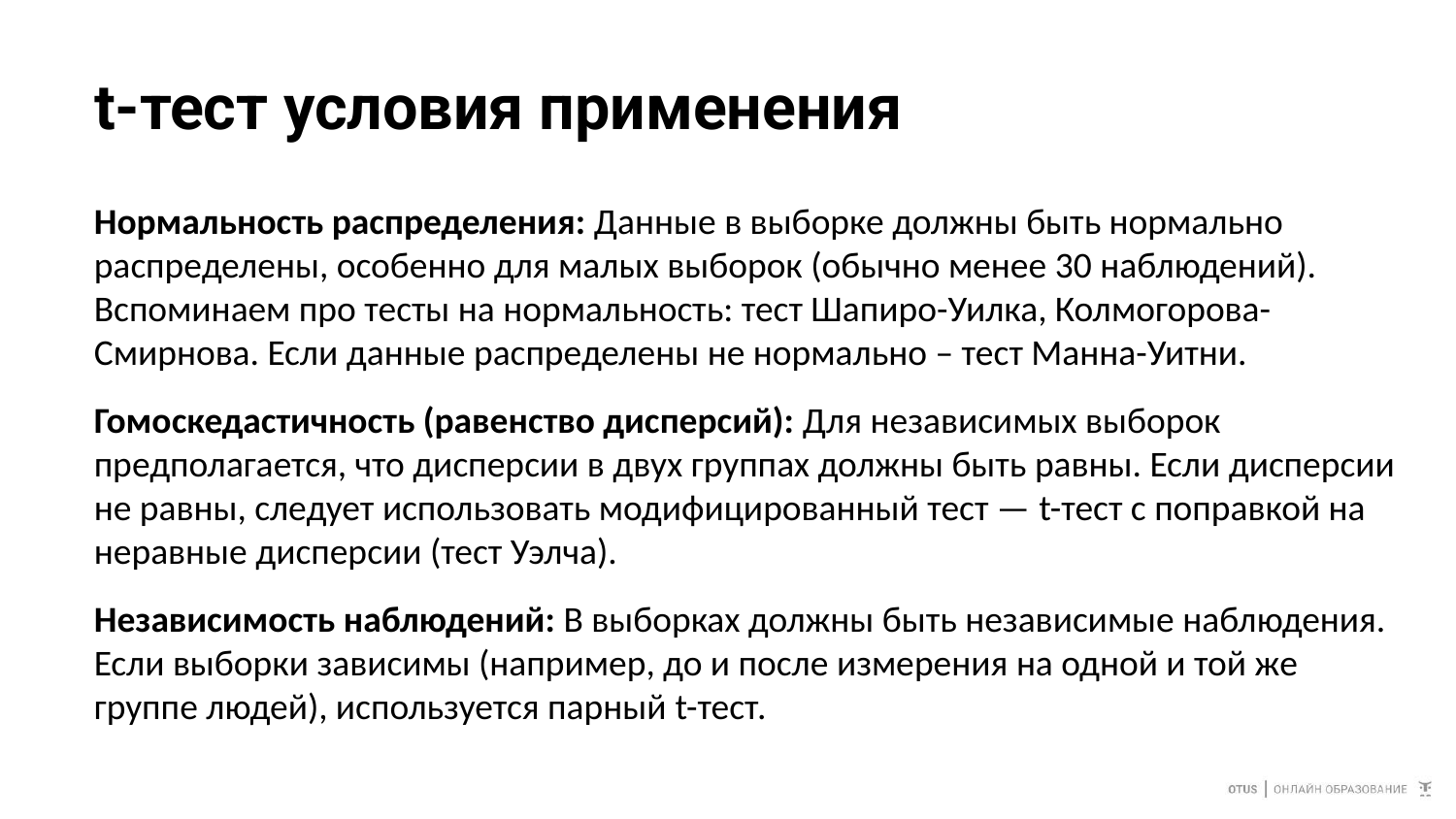

# t-тест условия применения
Нормальность распределения: Данные в выборке должны быть нормально распределены, особенно для малых выборок (обычно менее 30 наблюдений). Вспоминаем про тесты на нормальность: тест Шапиро-Уилка, Колмогорова-Смирнова. Если данные распределены не нормально – тест Манна-Уитни.
Гомоскедастичность (равенство дисперсий): Для независимых выборок предполагается, что дисперсии в двух группах должны быть равны. Если дисперсии не равны, следует использовать модифицированный тест — t-тест с поправкой на неравные дисперсии (тест Уэлча).
Независимость наблюдений: В выборках должны быть независимые наблюдения. Если выборки зависимы (например, до и после измерения на одной и той же группе людей), используется парный t-тест.